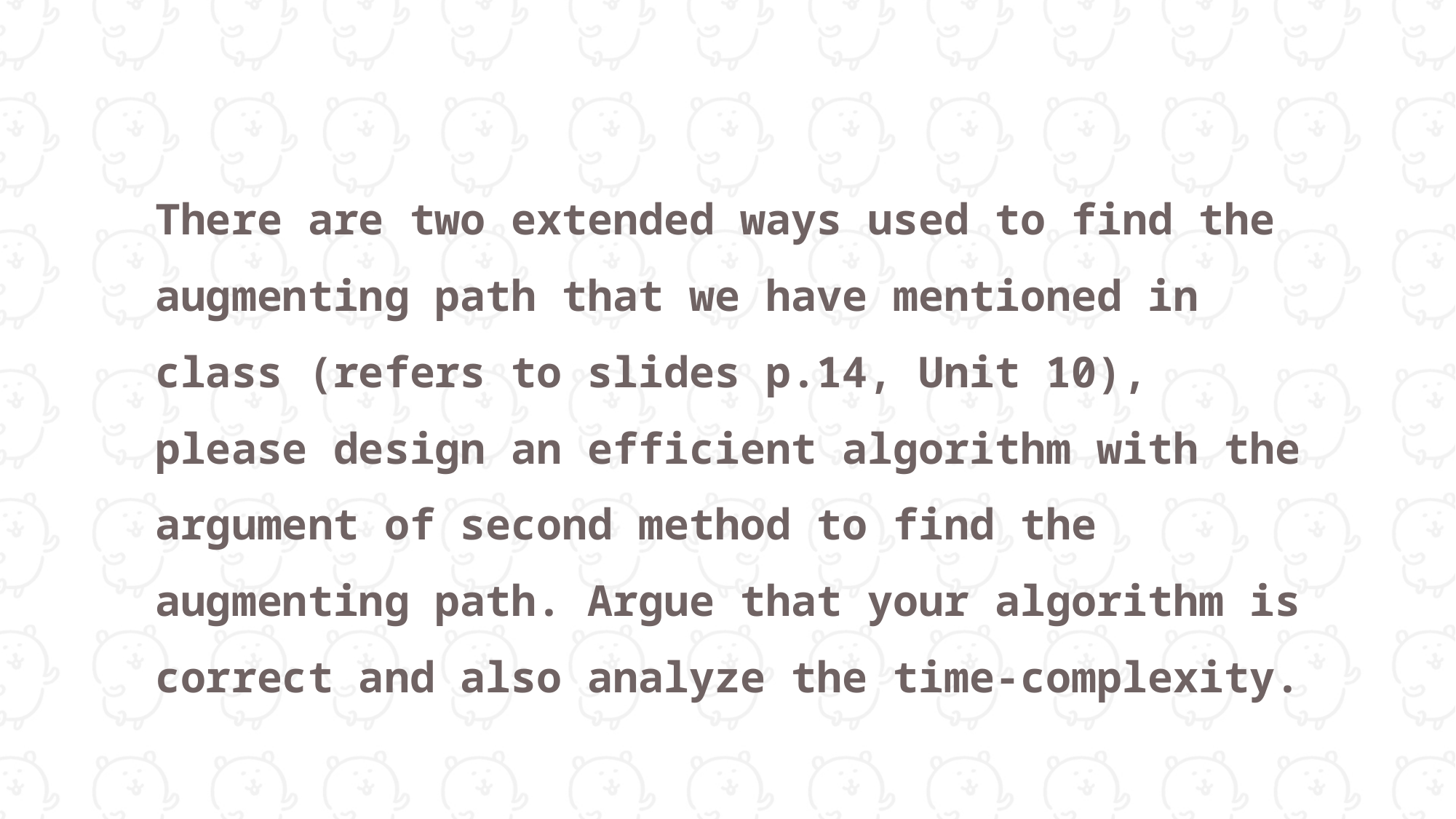

There are two extended ways used to find the augmenting path that we have mentioned in class (refers to slides p.14, Unit 10), please design an efficient algorithm with the argument of second method to find the augmenting path. Argue that your algorithm is correct and also analyze the time-complexity.